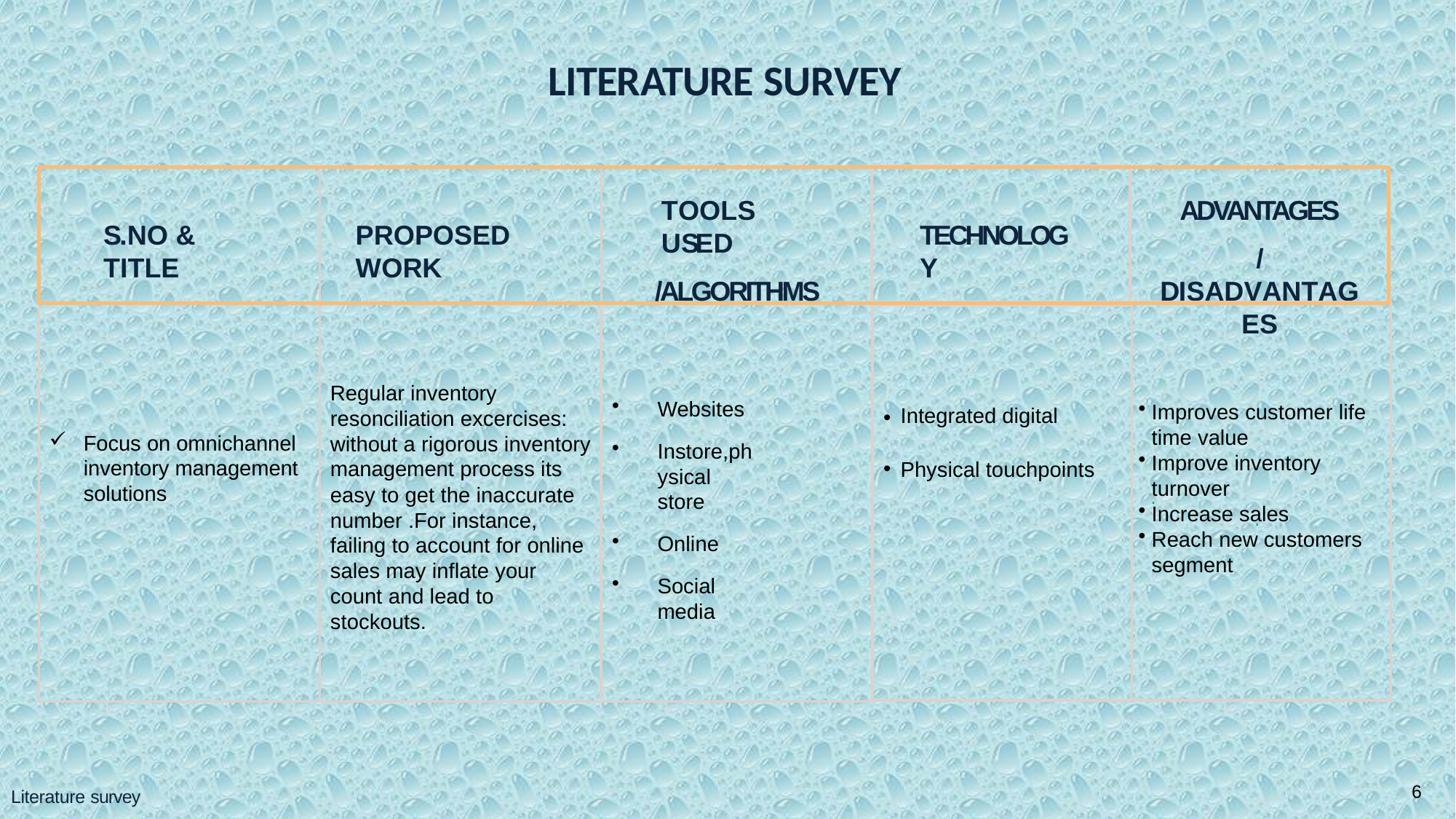

# LITERATURE SURVEY

TOOLS USED
/ALGORITHMS
ADVANTAGES
/DISADVANTAGES
S.NO & TITLE
PROPOSED WORK
TECHNOLOGY

Websites
Instore,physical store
Online
Social media

Improves customer life time value
Improve inventory turnover
Increase sales
Reach new customers segment

Regular inventory resonciliation excercises: without a rigorous inventory management process its easy to get the inaccurate number .For instance, failing to account for online sales may inflate your count and lead to stockouts.
Integrated digital

Physical touchpoints
•
Focus on omnichannel inventory management solutions
•
.
.
6
Literature survey